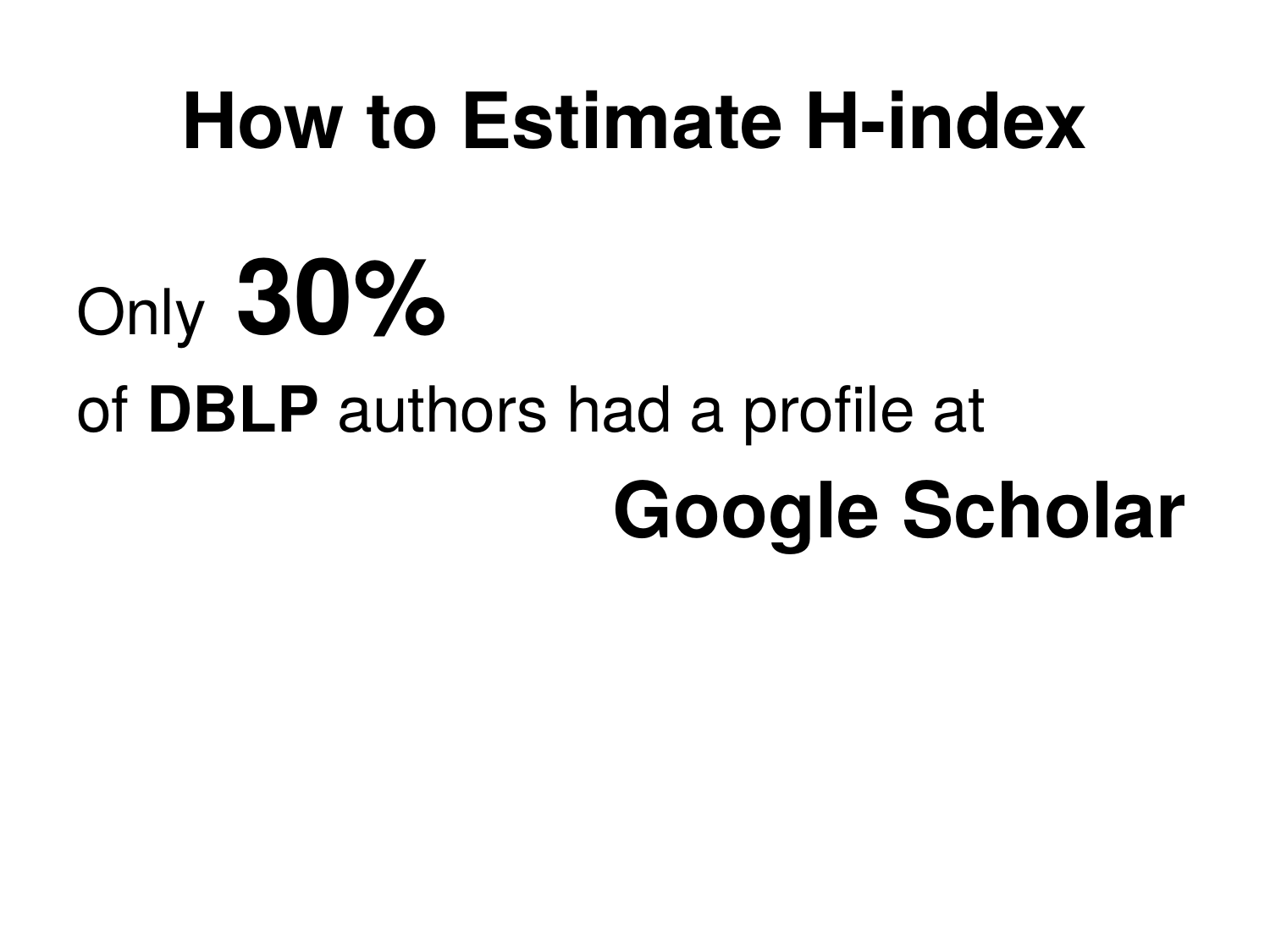

# How to Estimate H-index
Only 30%
of DBLP authors had a profile at
	                      Google Scholar